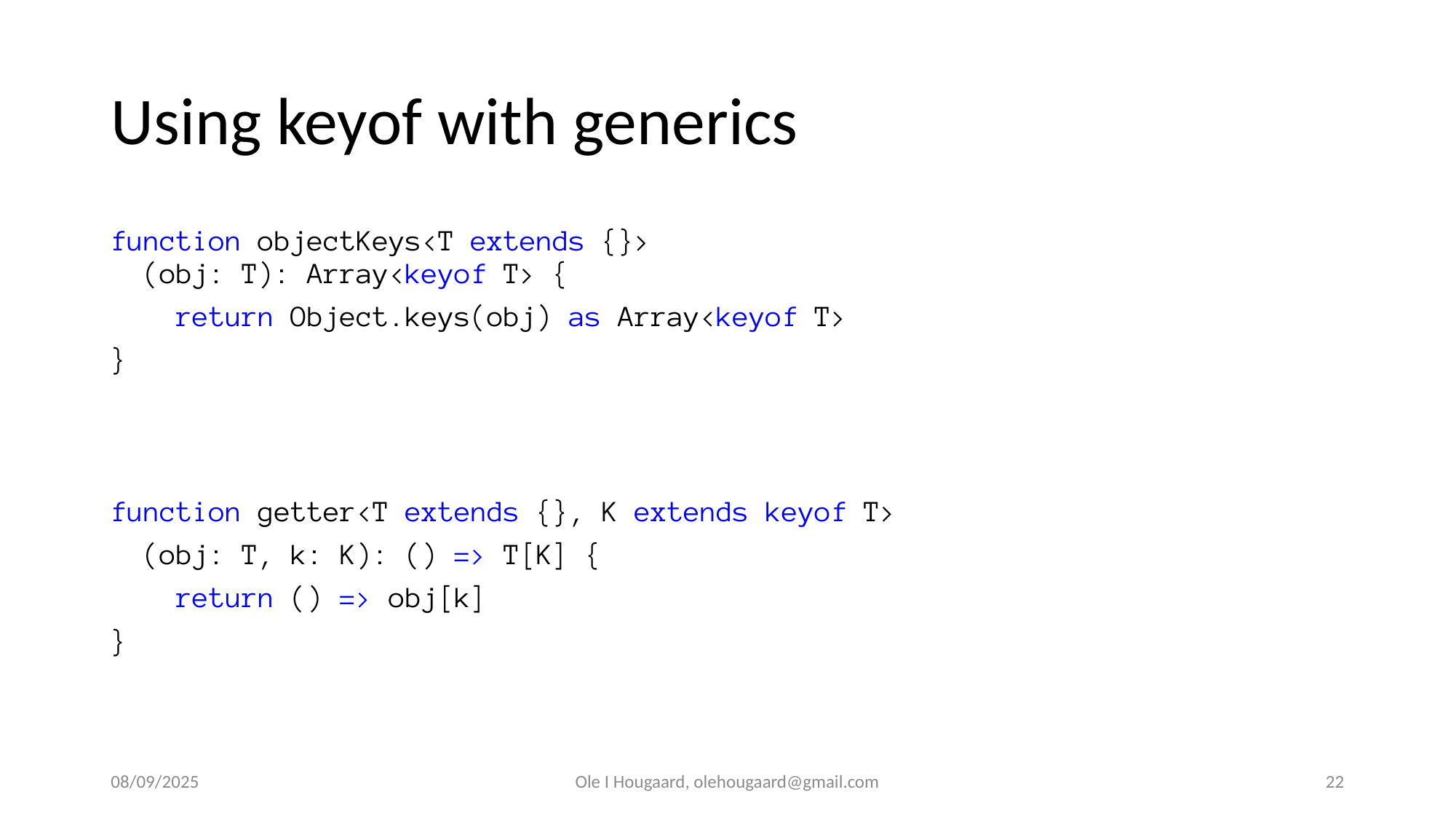

# Using keyof with generics
function objectKeys<T extends {}>
  (obj: T): Array<keyof T> {
    return Object.keys(obj) as Array<keyof T>
}

function getter<T extends {}, K extends keyof T>
  (obj: T, k: K): () => T[K] {
    return () => obj[k]
}

08/09/2025
Ole I Hougaard, olehougaard@gmail.com
22